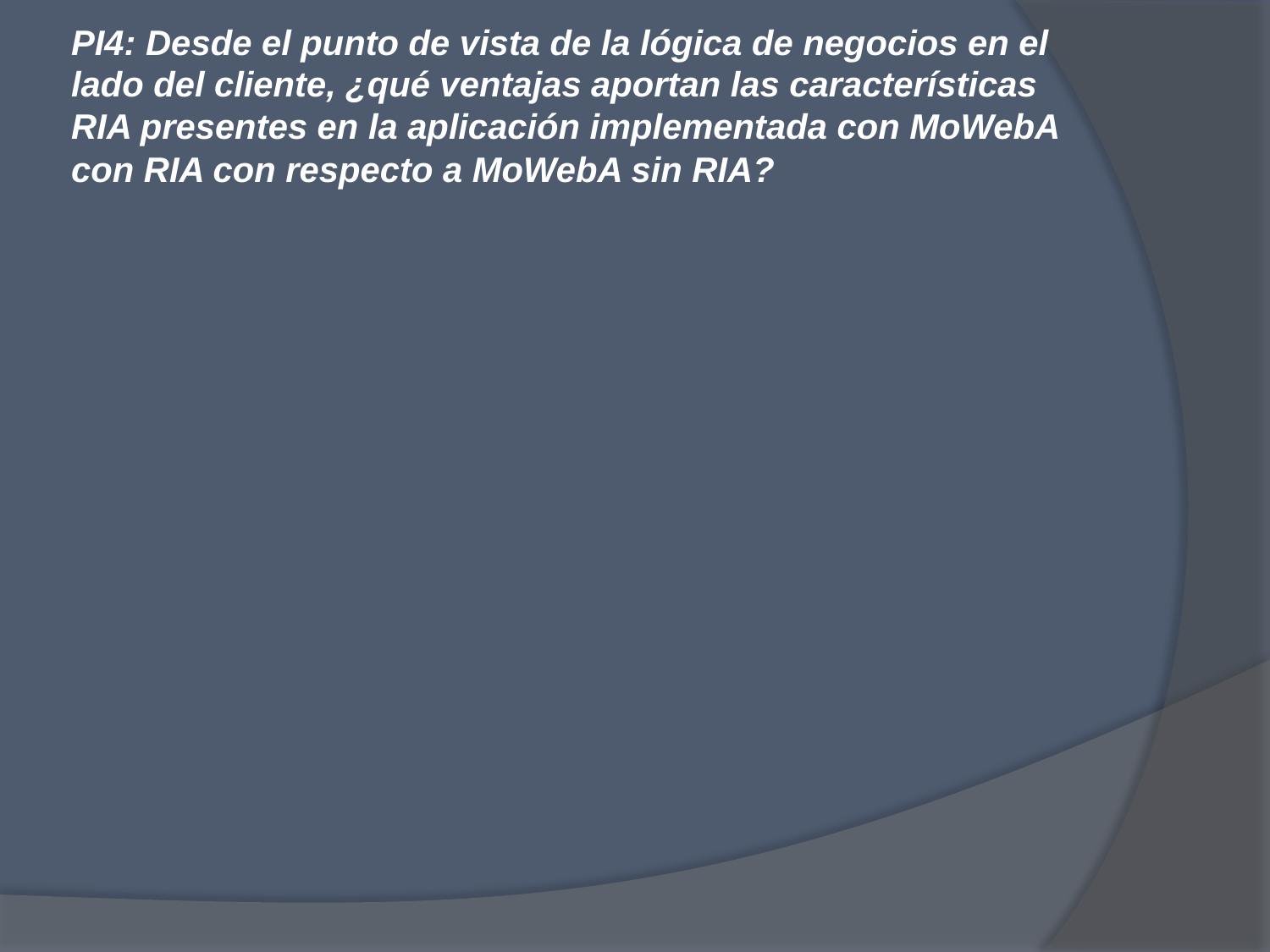

# PI4: Desde el punto de vista de la lógica de negocios en el lado del cliente, ¿qué ventajas aportan las características RIA presentes en la aplicación implementada con MoWebA con RIA con respecto a MoWebA sin RIA?